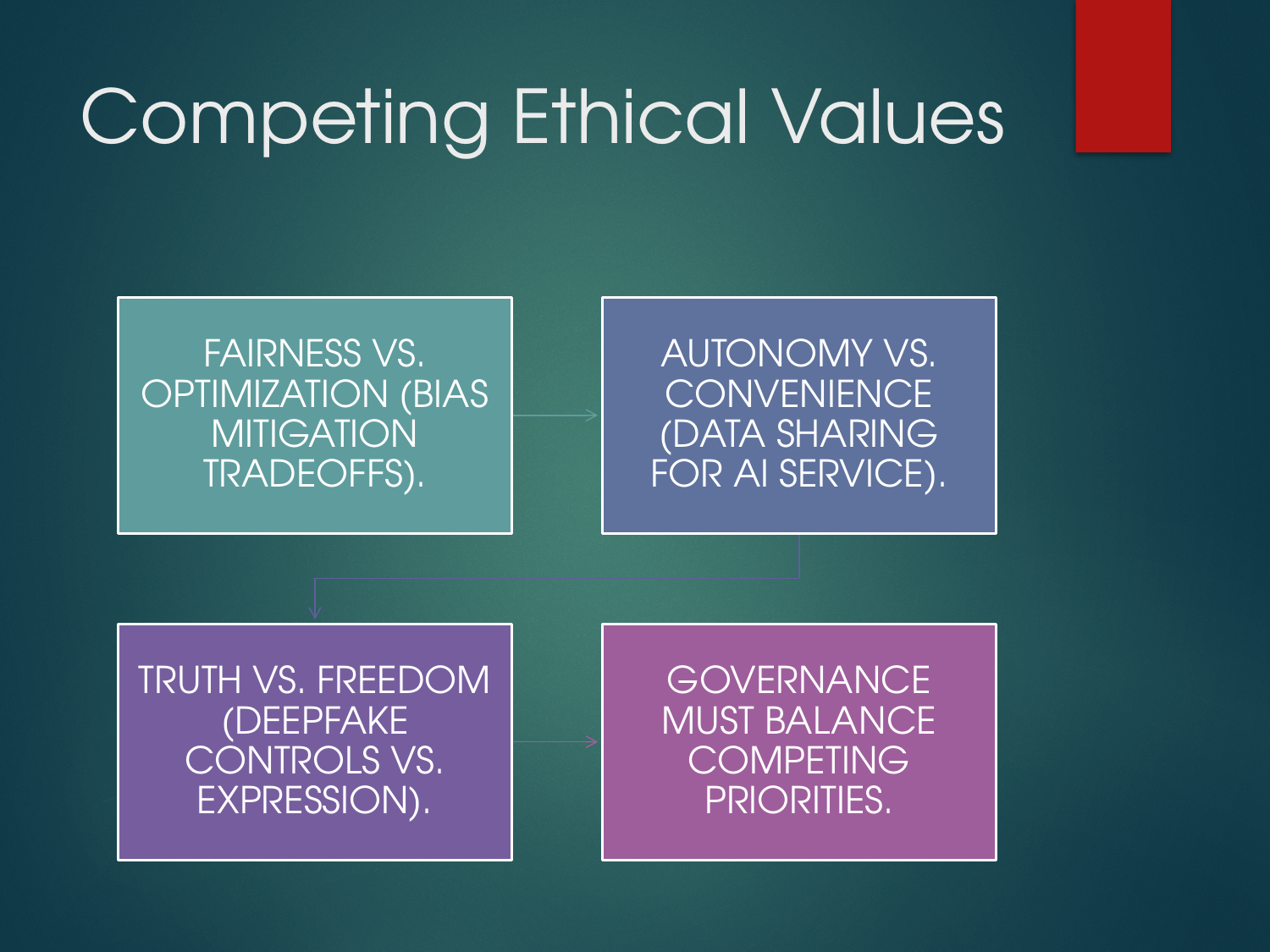

# Competing Ethical Values

Fairness vs. Optimization (bias mitigation tradeoffs).

Autonomy vs. Convenience (data sharing for AI service).

Truth vs. Freedom (deepfake controls vs. expression).
Governance must balance competing priorities.